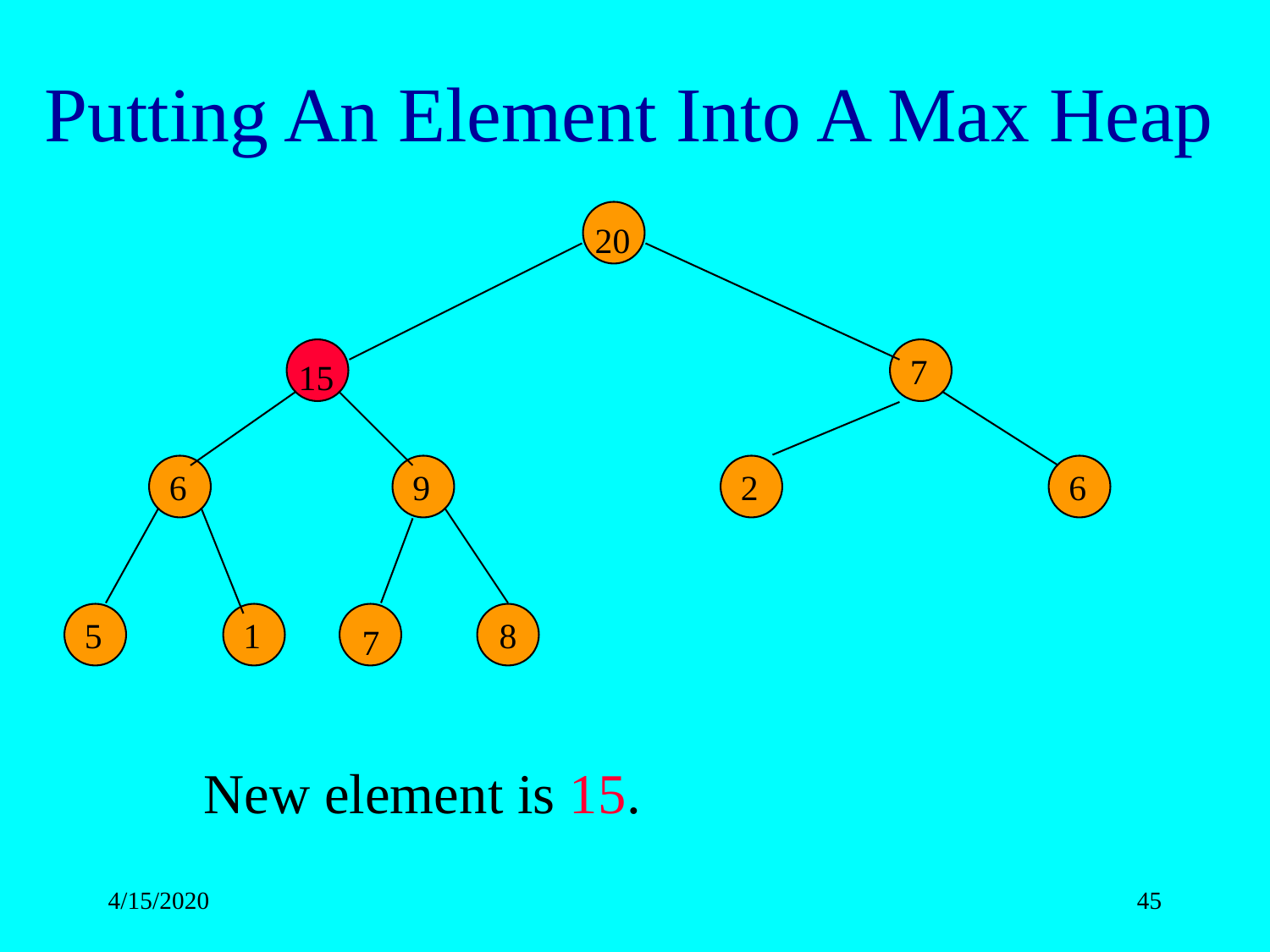

# Putting An Element Into A Max Heap

20

7
15

6
9
2
6

8
5
1
7
7
8
7
New element is 15.
4/15/2020
45